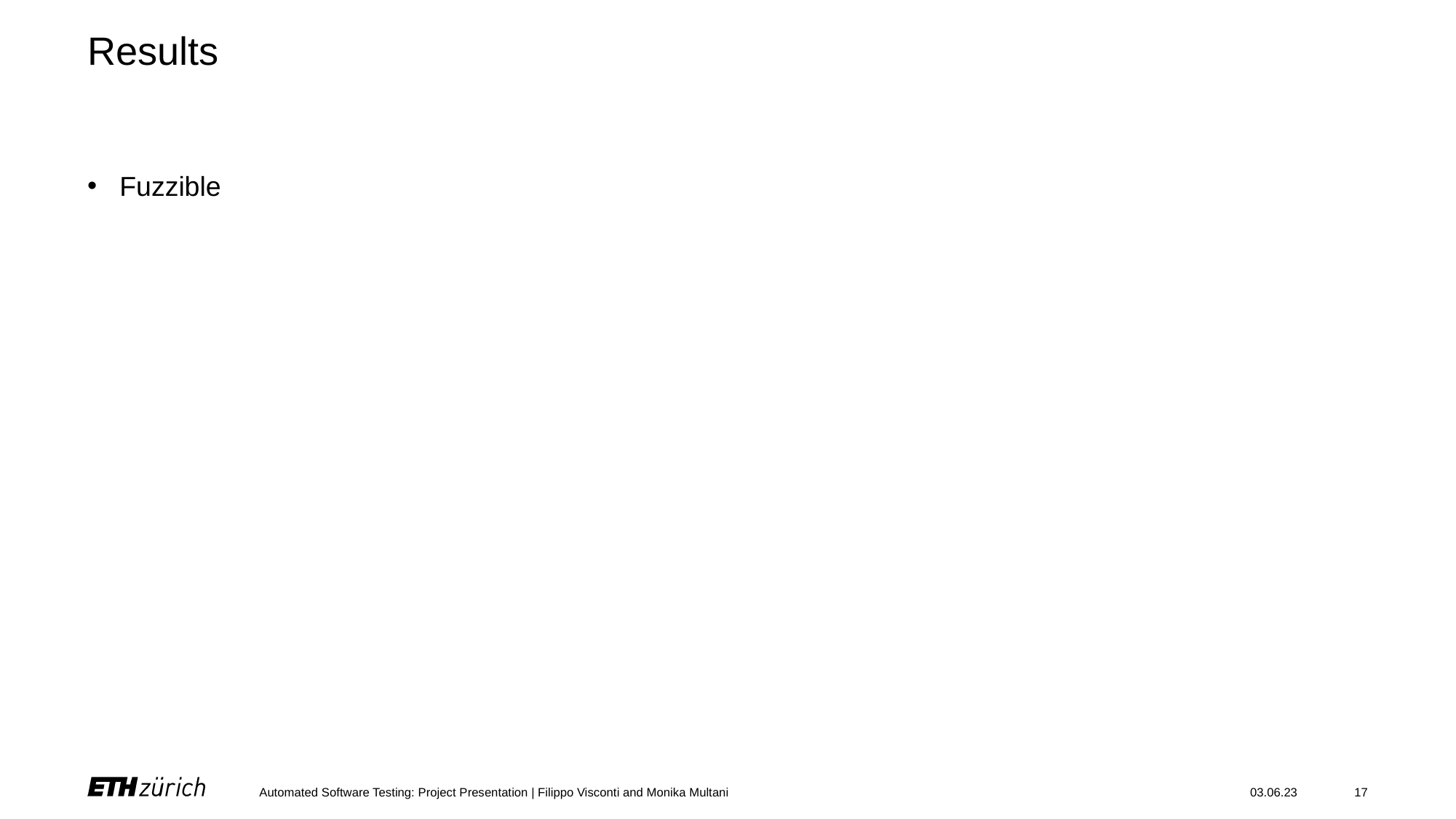

# Results
Fuzzible

Automated Software Testing: Project Presentation | Filippo Visconti and Monika Multani
03.06.23
17